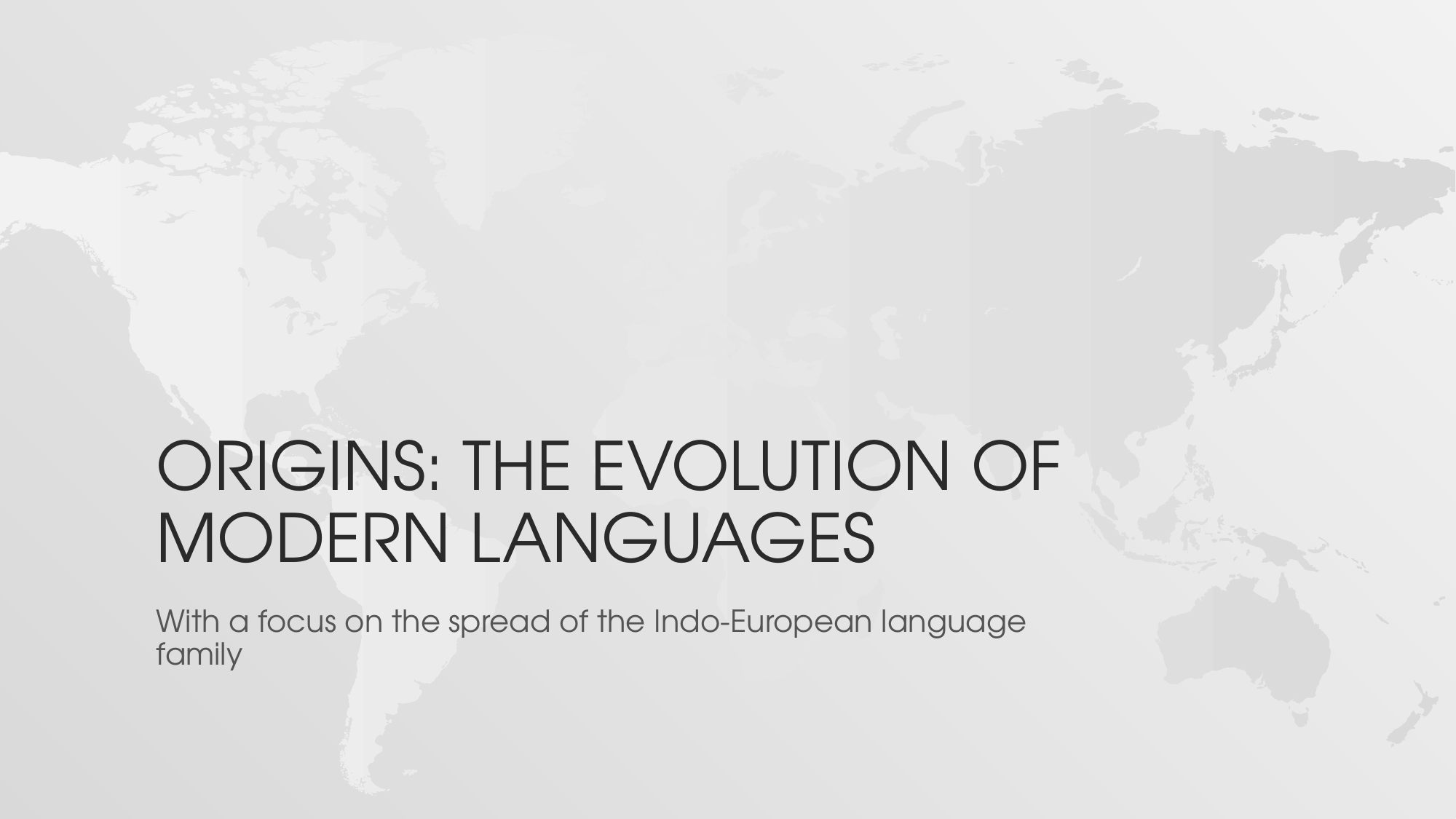

# Origins: The evolution of Modern Languages
With a focus on the spread of the Indo-European language family